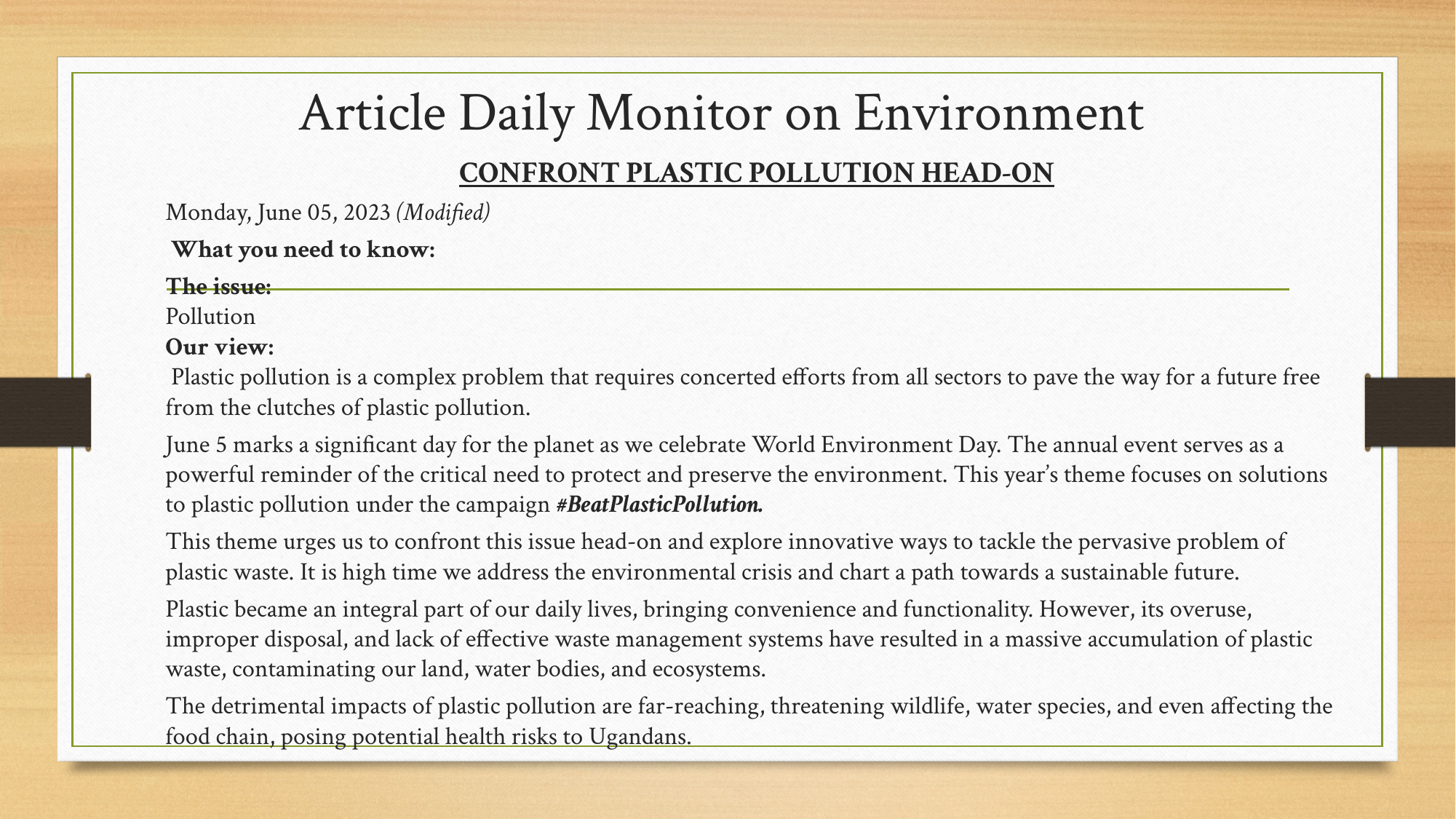

# Article Daily Monitor on Environment
CONFRONT PLASTIC POLLUTION HEAD-ON
Monday, June 05, 2023 (Modified)
 What you need to know:
The issue:
Pollution
Our view:  
 Plastic pollution is a complex problem that requires concerted efforts from all sectors to pave the way for a future free from the clutches of plastic pollution.
June 5 marks a significant day for the planet as we celebrate World Environment Day. The annual event serves as a powerful reminder of the critical need to protect and preserve the environment. This year’s theme focuses on solutions to plastic pollution under the campaign #BeatPlasticPollution.
This theme urges us to confront this issue head-on and explore innovative ways to tackle the pervasive problem of plastic waste. It is high time we address the environmental crisis and chart a path towards a sustainable future.
Plastic became an integral part of our daily lives, bringing convenience and functionality. However, its overuse, improper disposal, and lack of effective waste management systems have resulted in a massive accumulation of plastic waste, contaminating our land, water bodies, and ecosystems.
The detrimental impacts of plastic pollution are far-reaching, threatening wildlife, water species, and even affecting the food chain, posing potential health risks to Ugandans.